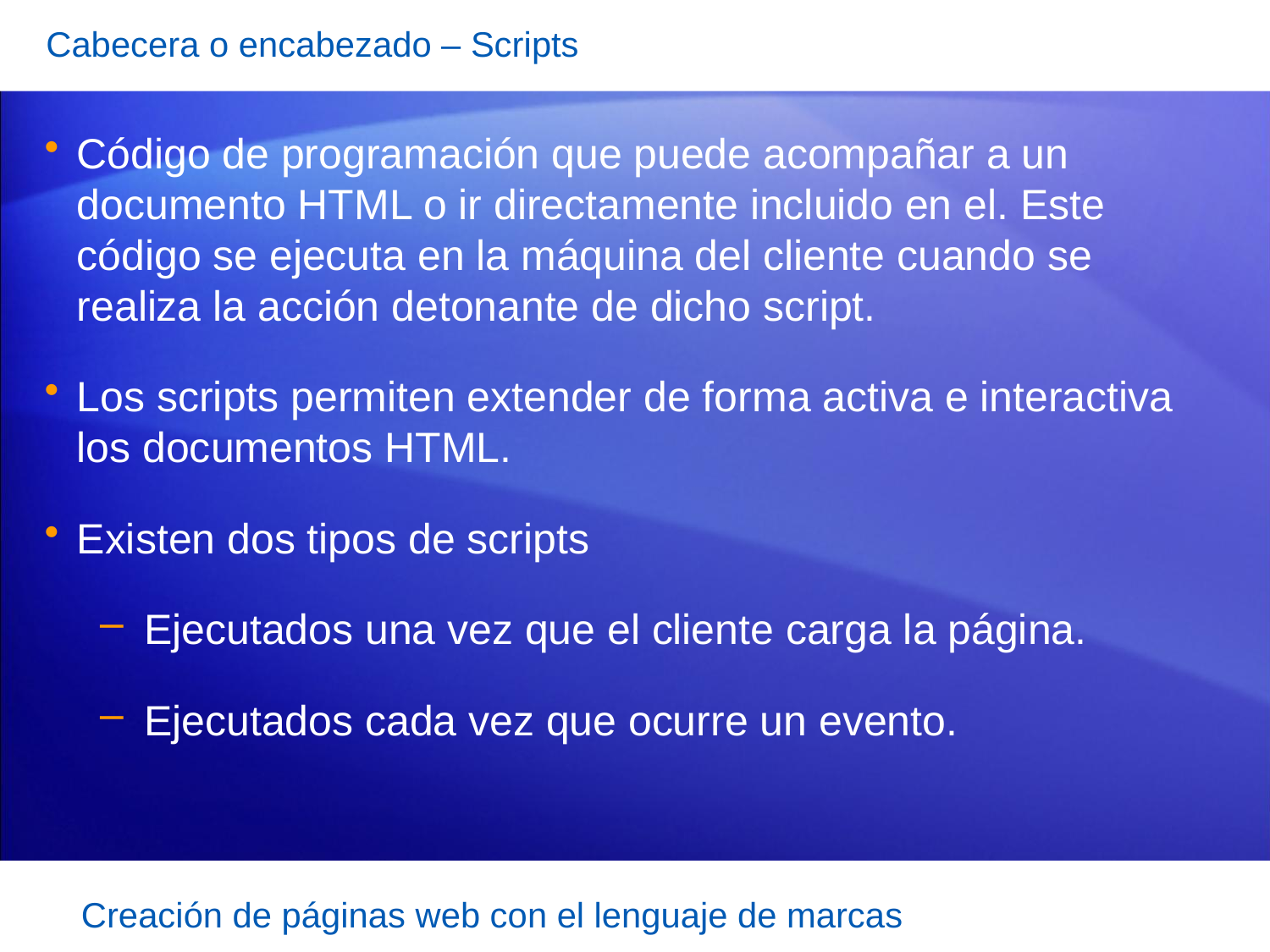

Cabecera o encabezado – Scripts

Código de programación que puede acompañar a un documento HTML o ir directamente incluido en el. Este código se ejecuta en la máquina del cliente cuando se realiza la acción detonante de dicho script.
Los scripts permiten extender de forma activa e interactiva los documentos HTML.
Existen dos tipos de scripts
 Ejecutados una vez que el cliente carga la página.
 Ejecutados cada vez que ocurre un evento.
Creación de páginas web con el lenguaje de marcas